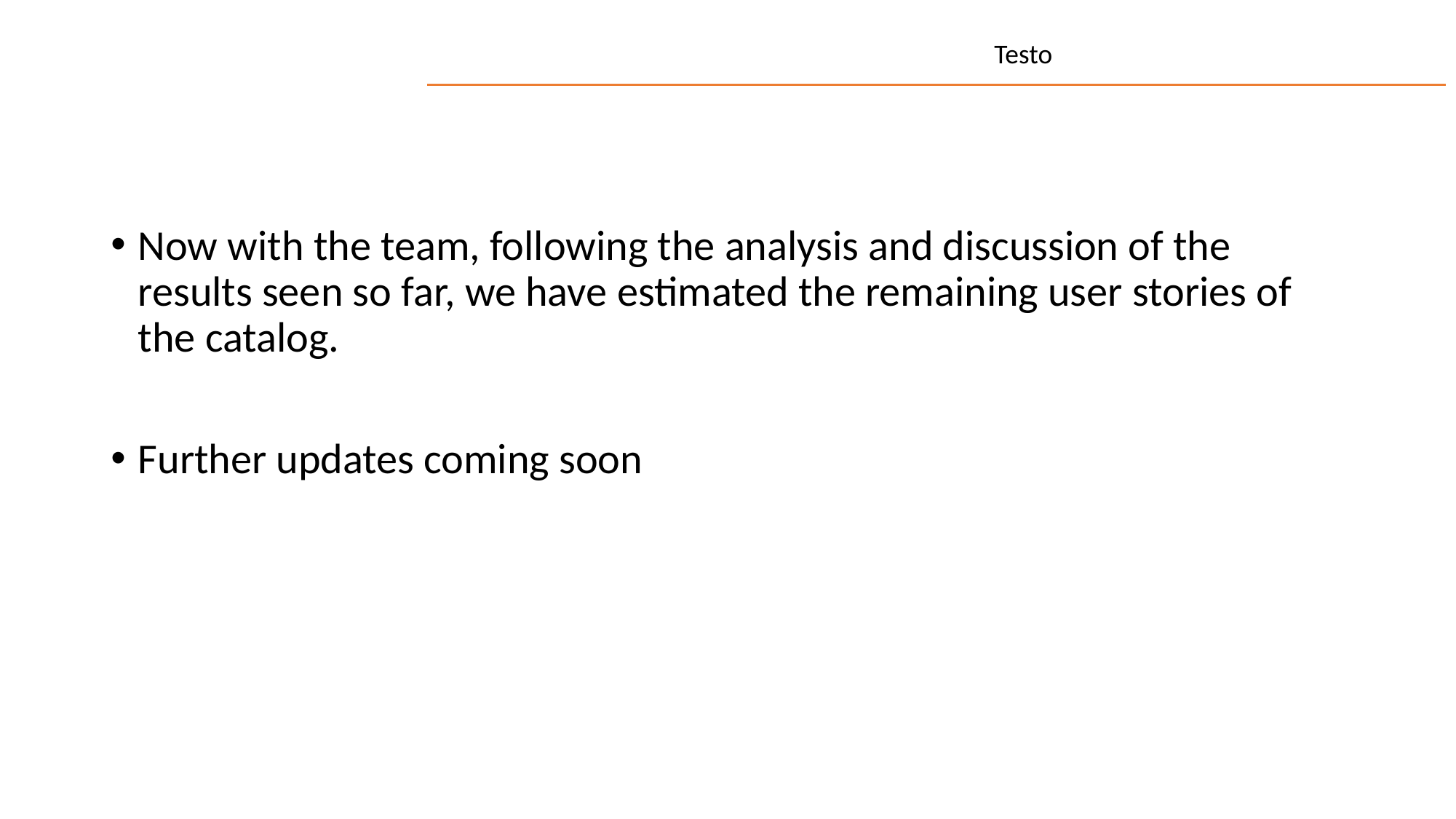

Testo
Now with the team, following the analysis and discussion of the results seen so far, we have estimated the remaining user stories of the catalog.

Further updates coming soon